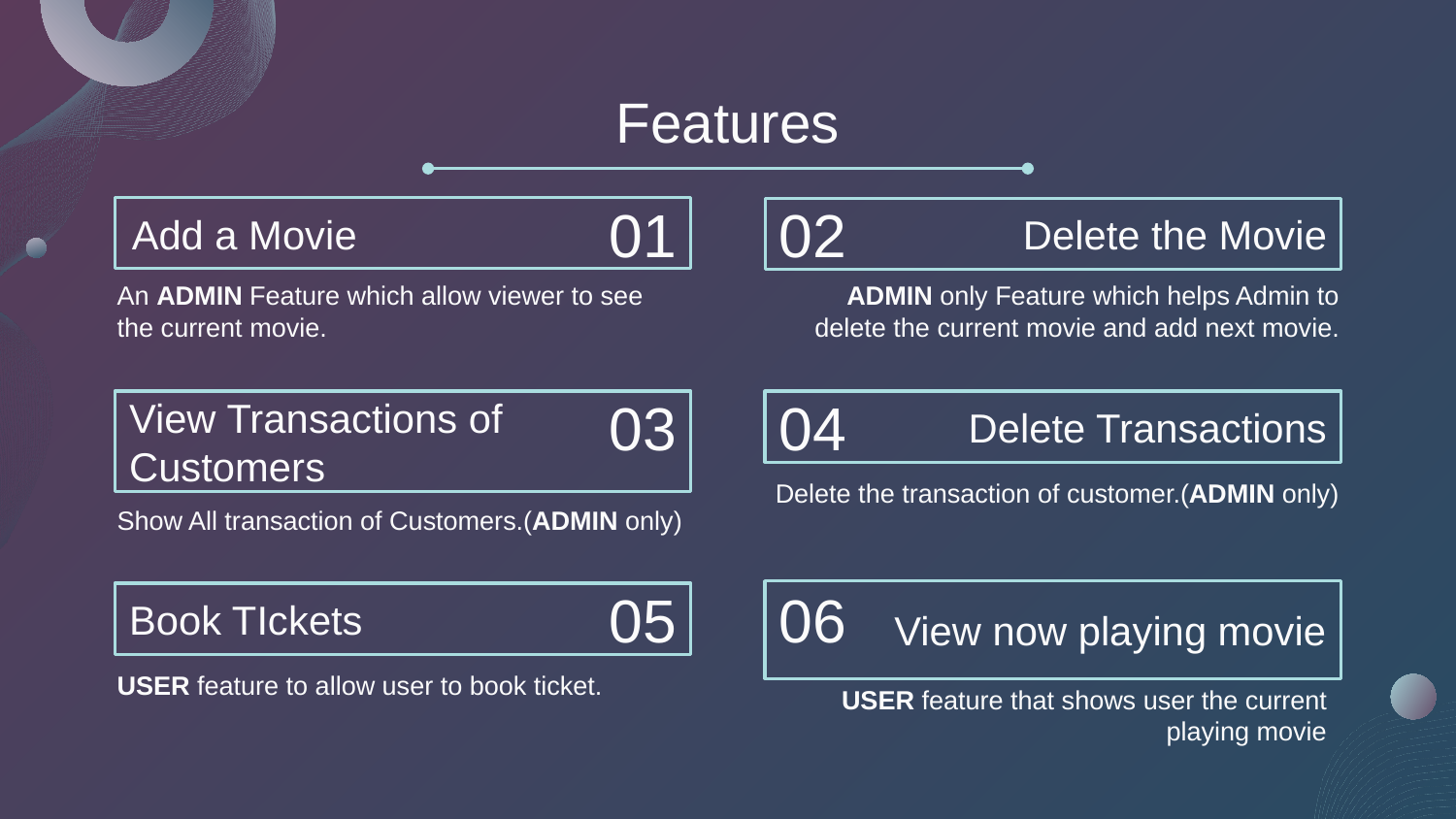

Features

# Add a Movie
Delete the Movie
01
02
ADMIN only Feature which helps Admin to delete the current movie and add next movie.
An ADMIN Feature which allow viewer to see the current movie.

Delete Transactions
03
04
View Transactions of Customers
Delete the transaction of customer.(ADMIN only)
Show All transaction of Customers.(ADMIN only)
Book TIckets
05
06
View now playing movie
USER feature to allow user to book ticket.
USER feature that shows user the current playing movie